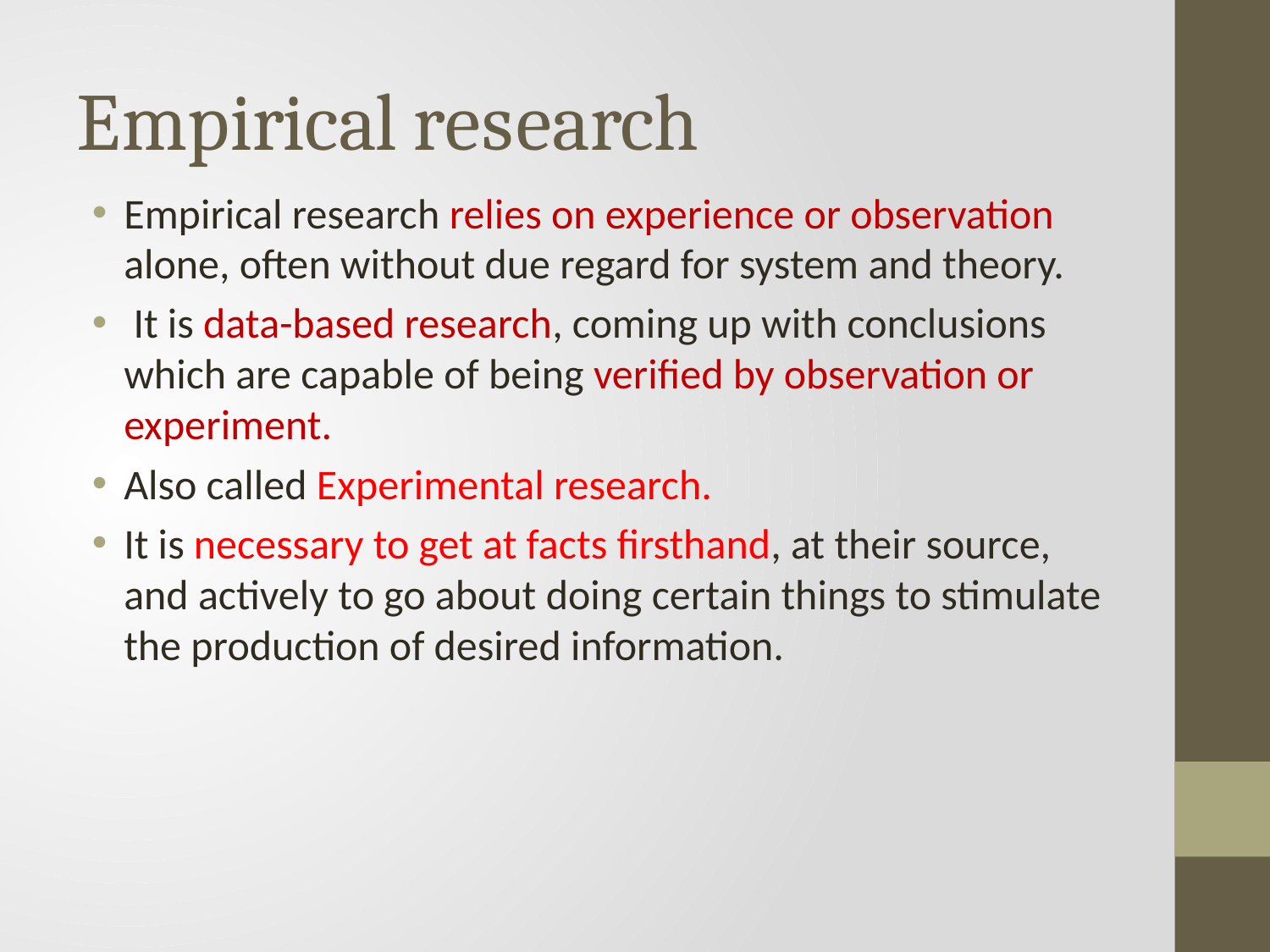

# Empirical research
Empirical research relies on experience or observation alone, often without due regard for system and theory.
 It is data-based research, coming up with conclusions which are capable of being verified by observation or experiment.
Also called Experimental research.
It is necessary to get at facts firsthand, at their source, and actively to go about doing certain things to stimulate the production of desired information.